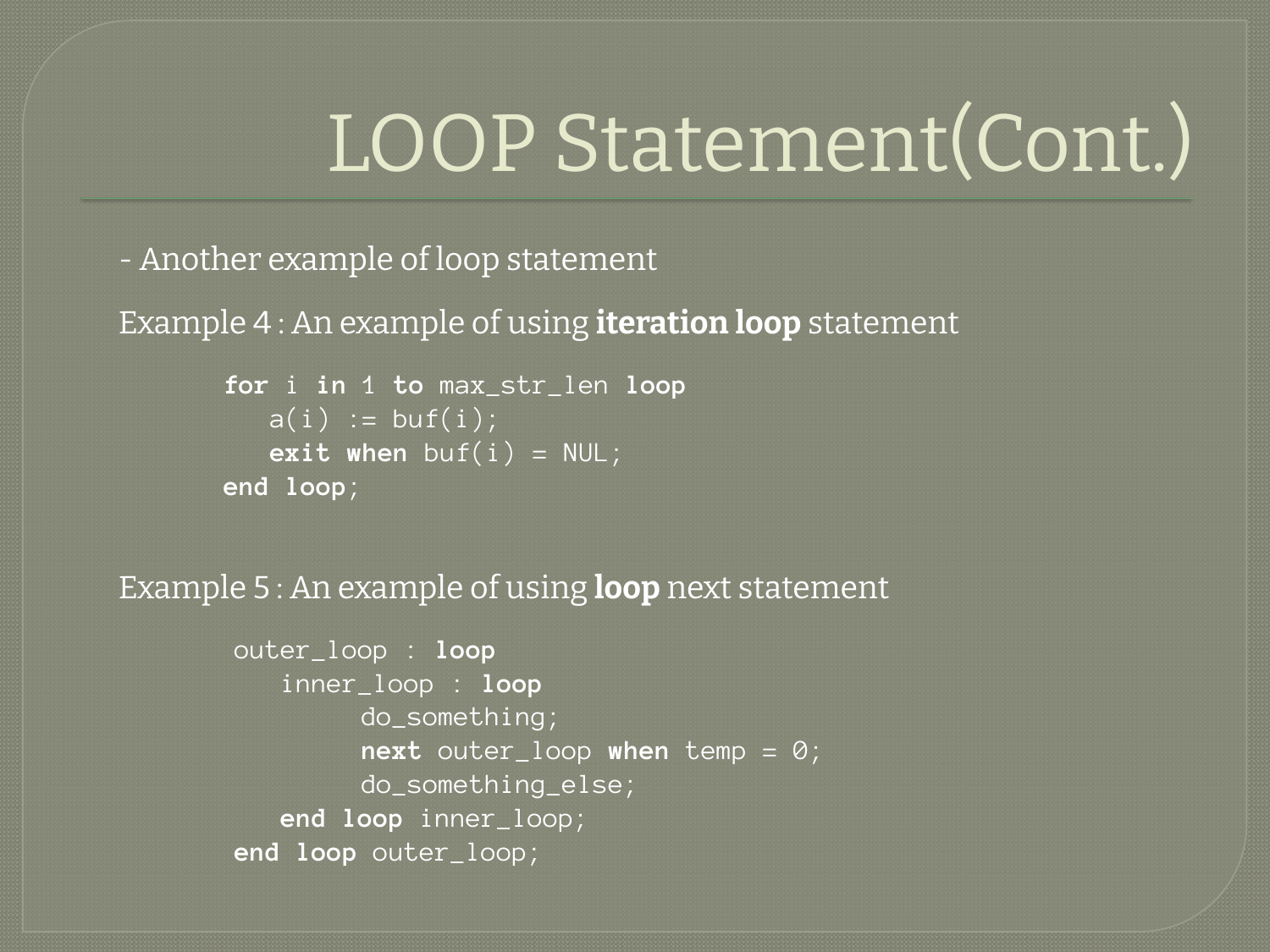

# LOOP Statement(Cont.)
- Another example of loop statement
Example 4 : An example of using iteration loop statement
for i in 1 to max_str_len loop
   a(i) := buf(i);
   exit when buf(i) = NUL;
end loop;
Example 5 : An example of using loop next statement
outer_loop : loop
   inner_loop : loop
	do_something;
	next outer_loop when temp = 0;
	do_something_else;
   end loop inner_loop;
end loop outer_loop;